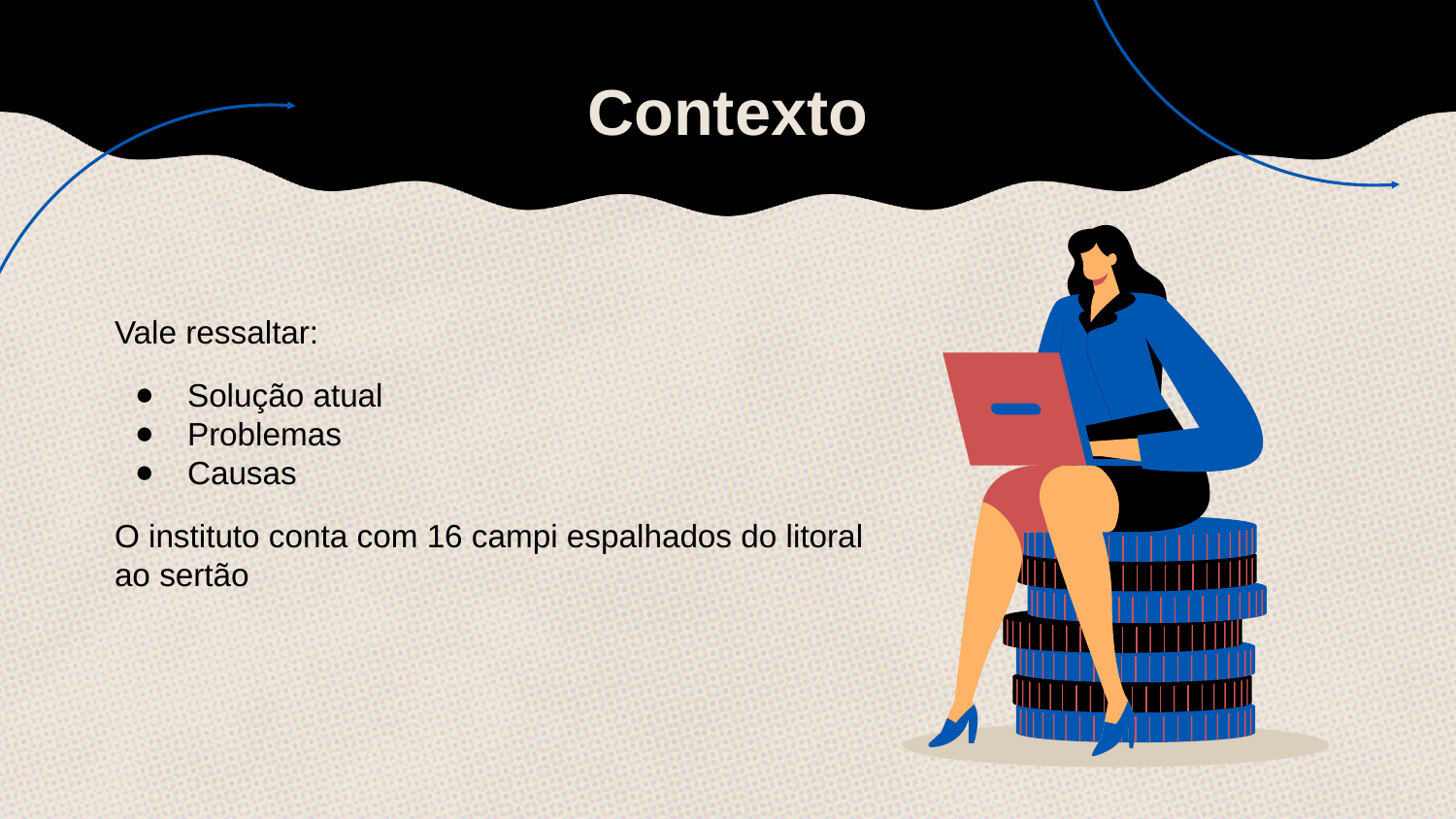

# Contexto

Vale ressaltar:
Solução atual
Problemas
Causas
O instituto conta com 16 campi espalhados do litoral ao sertão